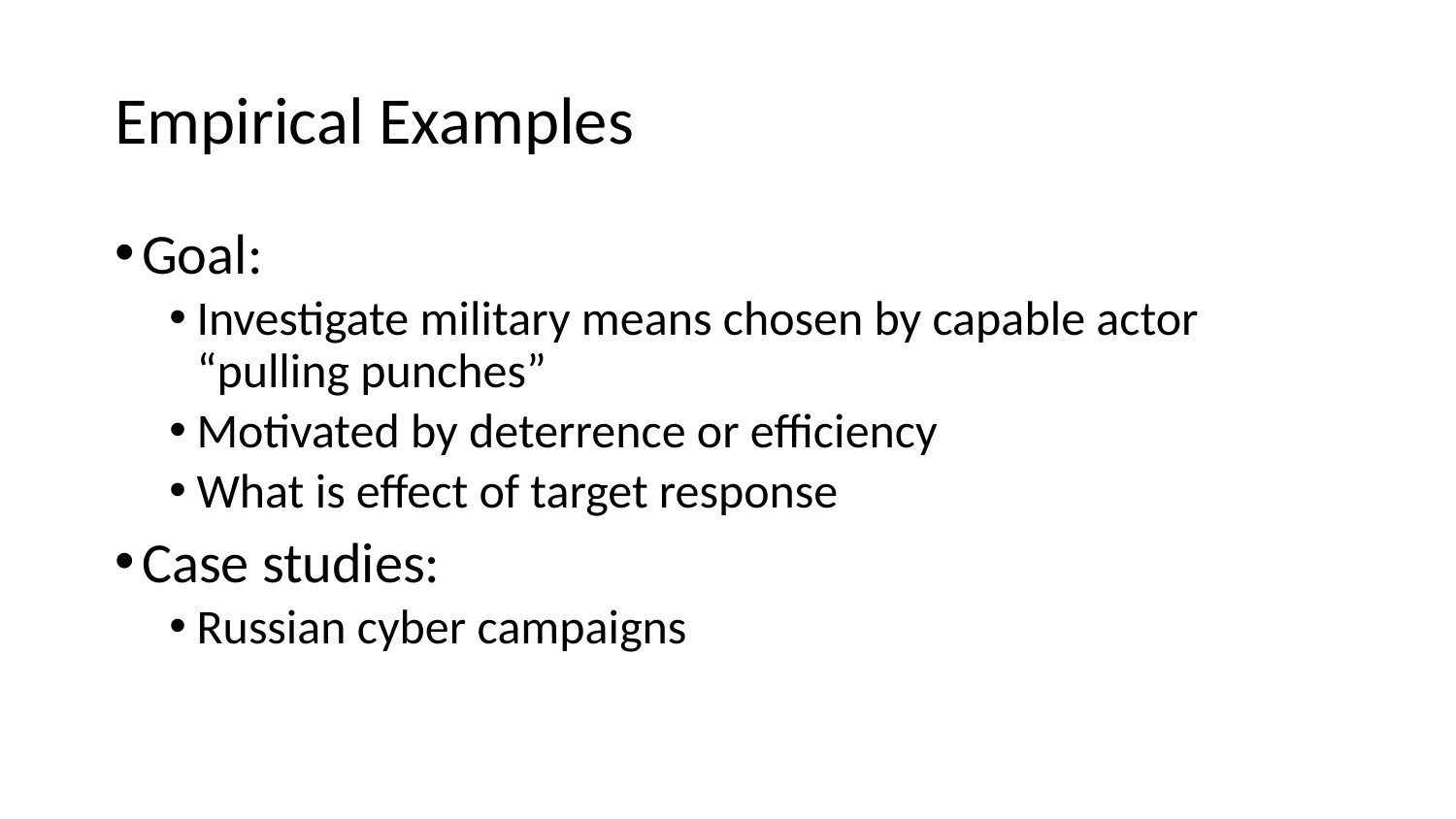

# Empirical Examples
Goal:
Investigate military means chosen by capable actor “pulling punches”
Motivated by deterrence or efficiency
What is effect of target response
Case studies:
Russian cyber campaigns